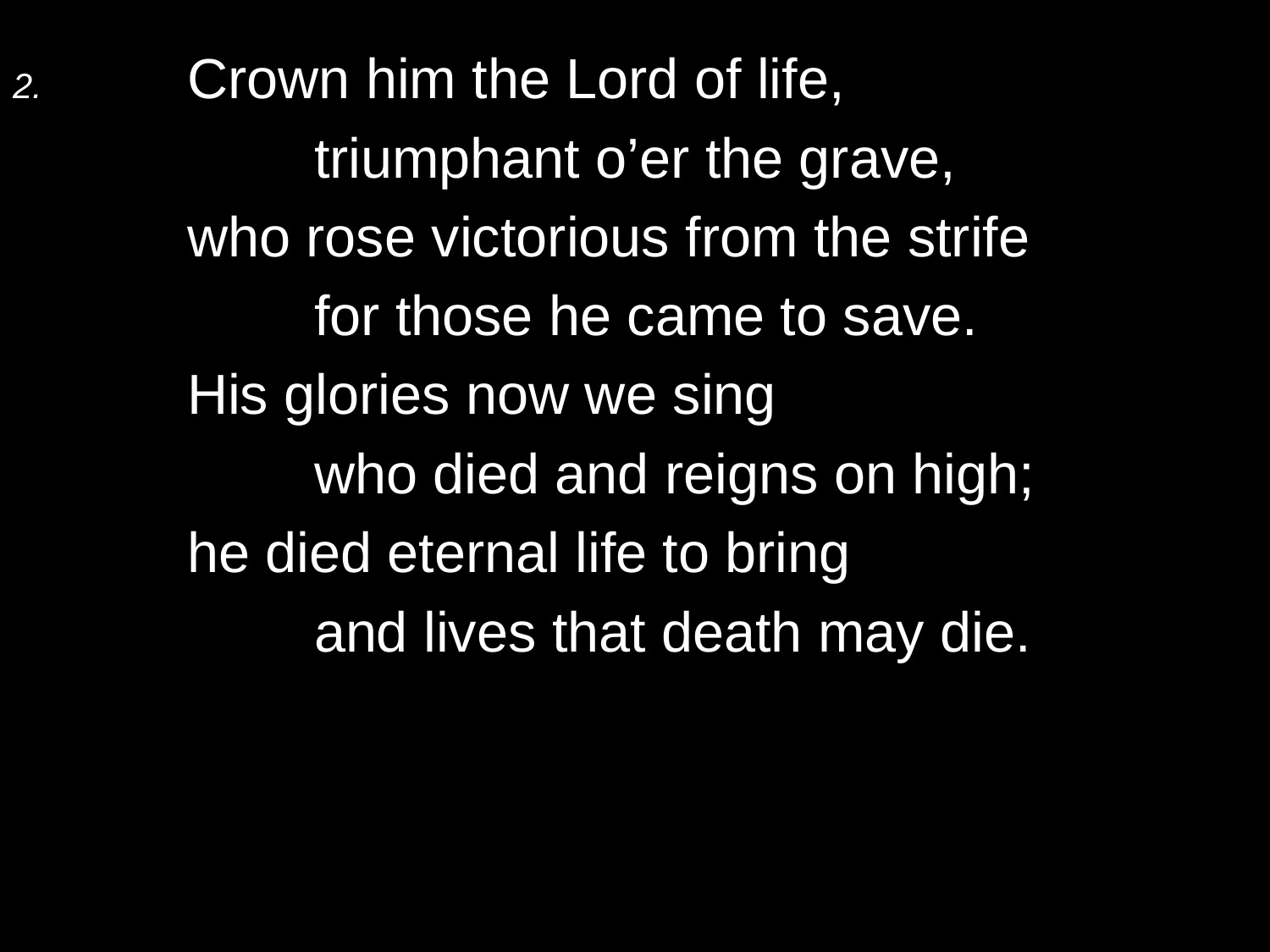

2.	Crown him the Lord of life,
		triumphant o’er the grave,
	who rose victorious from the strife
		for those he came to save.
	His glories now we sing
		who died and reigns on high;
	he died eternal life to bring
		and lives that death may die.